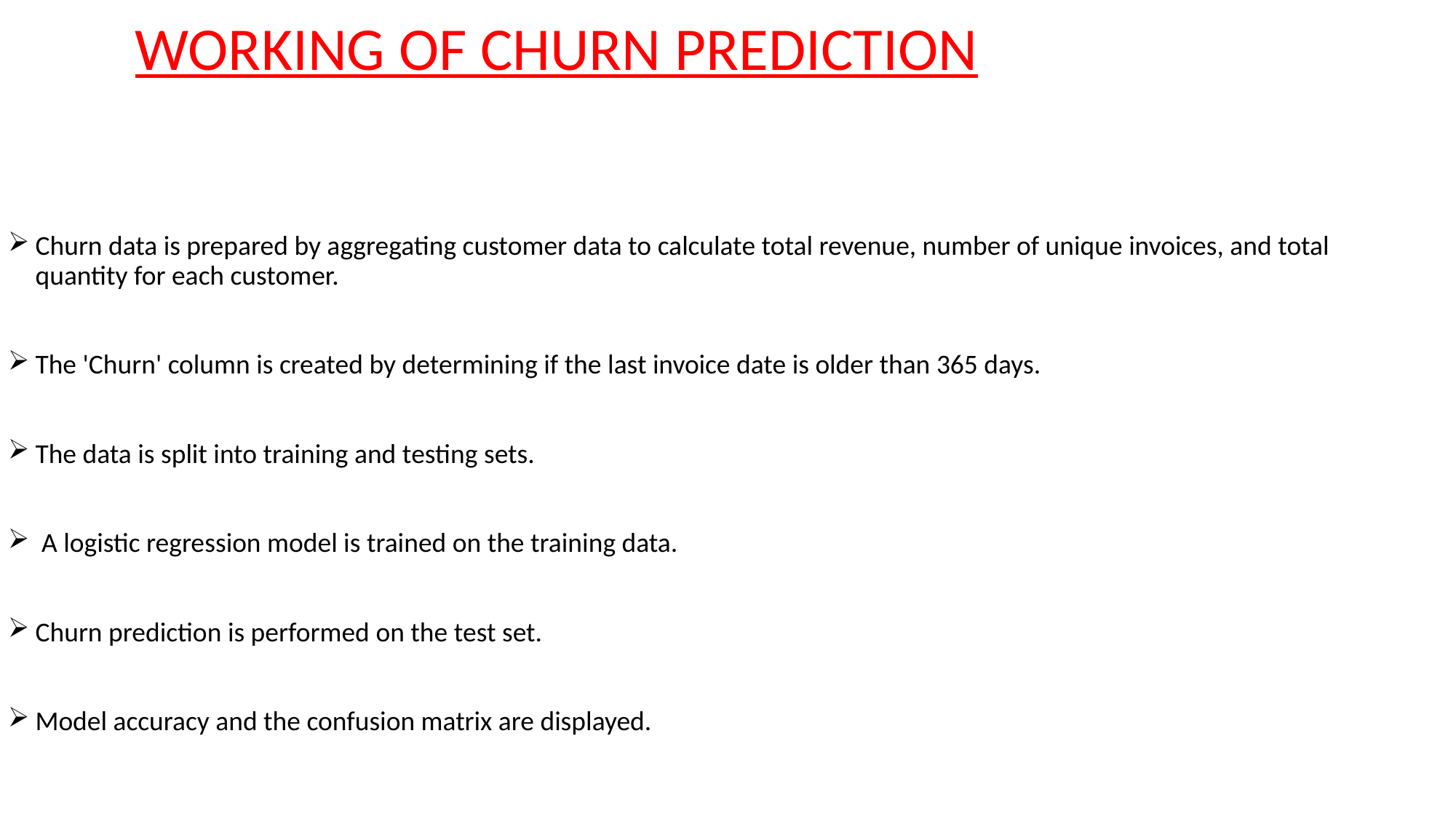

# WORKING OF CHURN PREDICTION
Churn data is prepared by aggregating customer data to calculate total revenue, number of unique invoices, and total quantity for each customer.

The 'Churn' column is created by determining if the last invoice date is older than 365 days.

The data is split into training and testing sets.

 A logistic regression model is trained on the training data.

Churn prediction is performed on the test set.

Model accuracy and the confusion matrix are displayed.